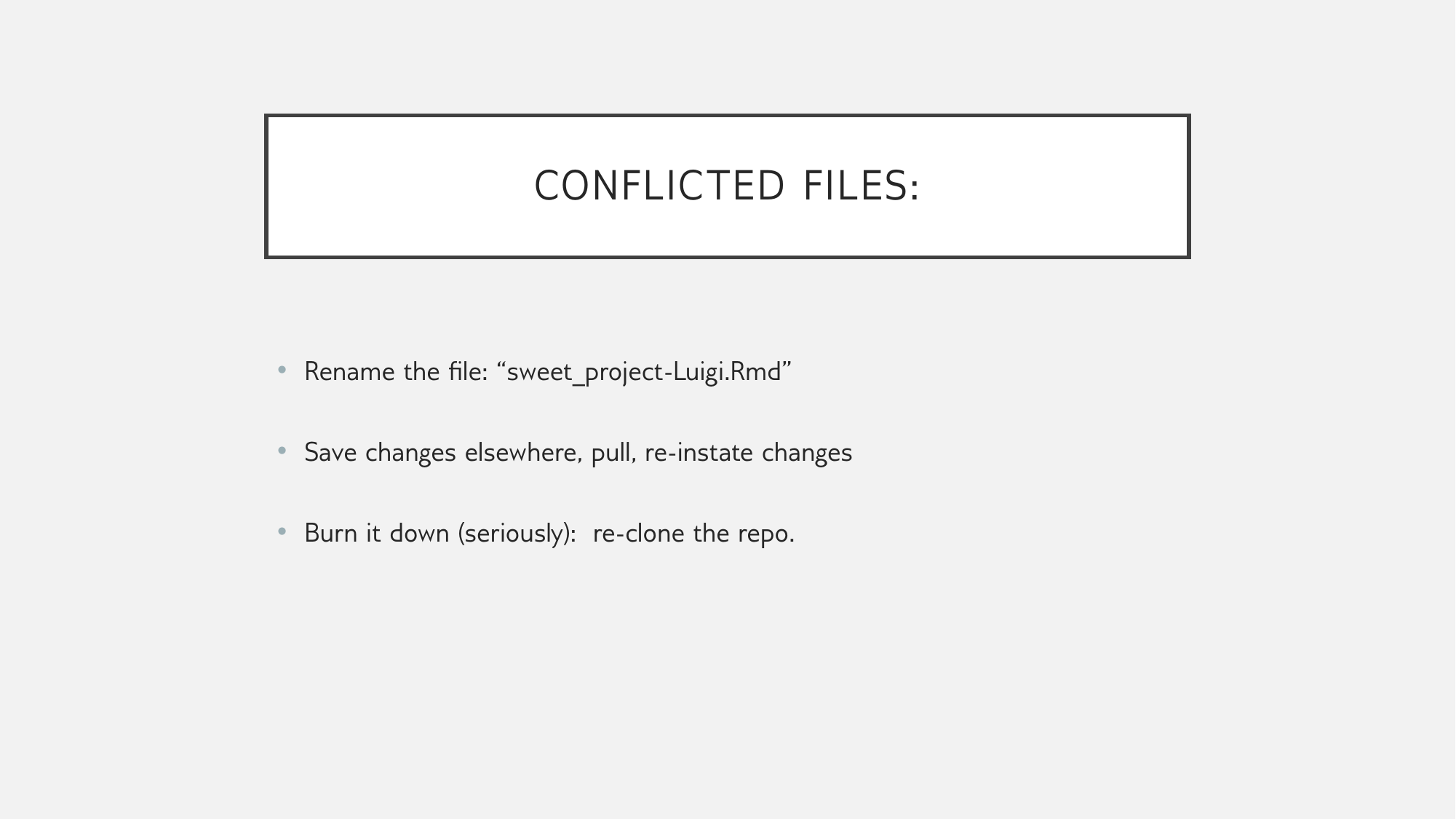

# Conflicted Files:
Rename the file: “sweet_project-Luigi.Rmd”
Save changes elsewhere, pull, re-instate changes
Burn it down (seriously):  re-clone the repo.